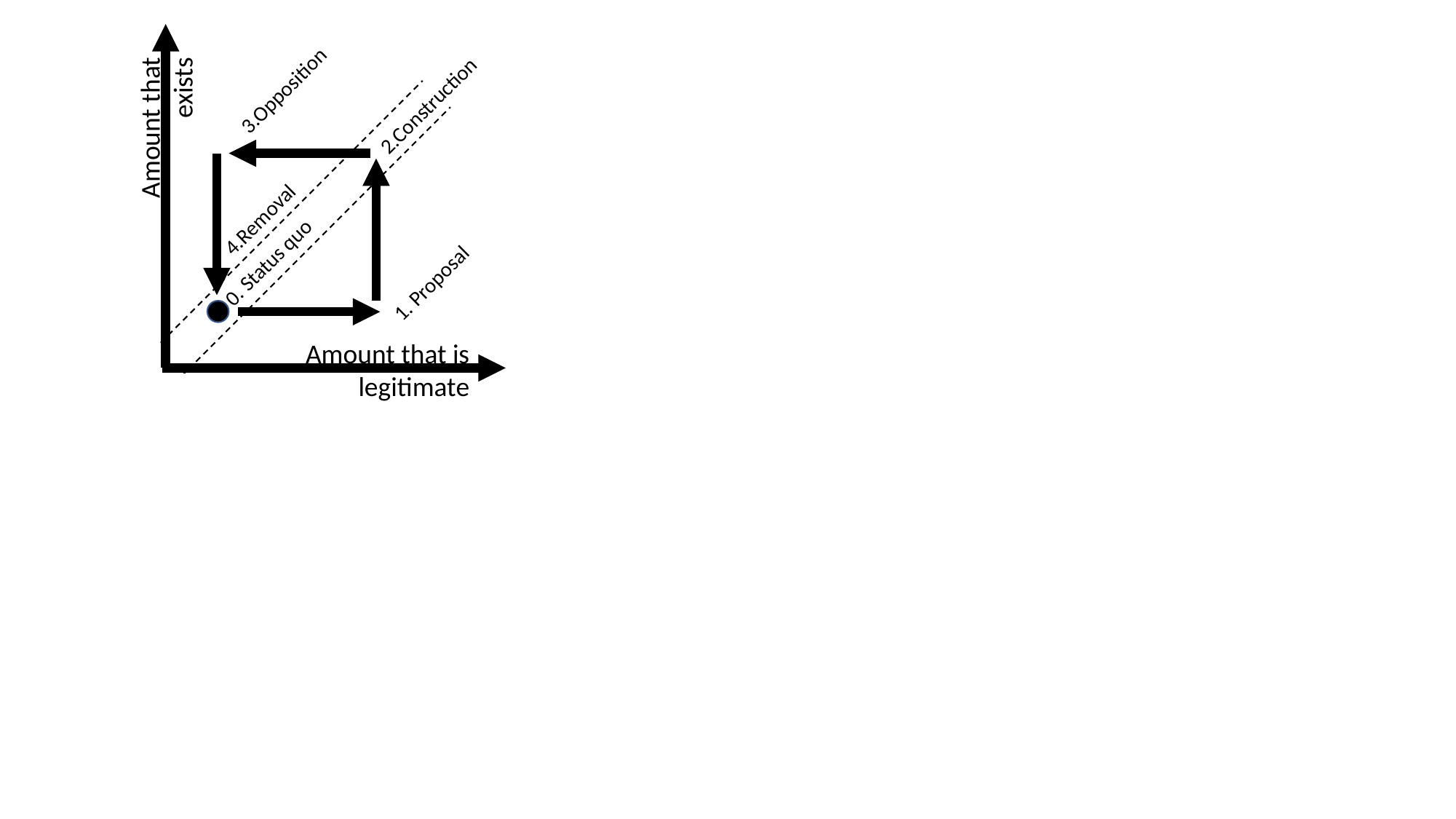

3.Opposition
2.Construction
Amount that exists
4.Removal
0. Status quo
1. Proposal

Amount that is legitimate